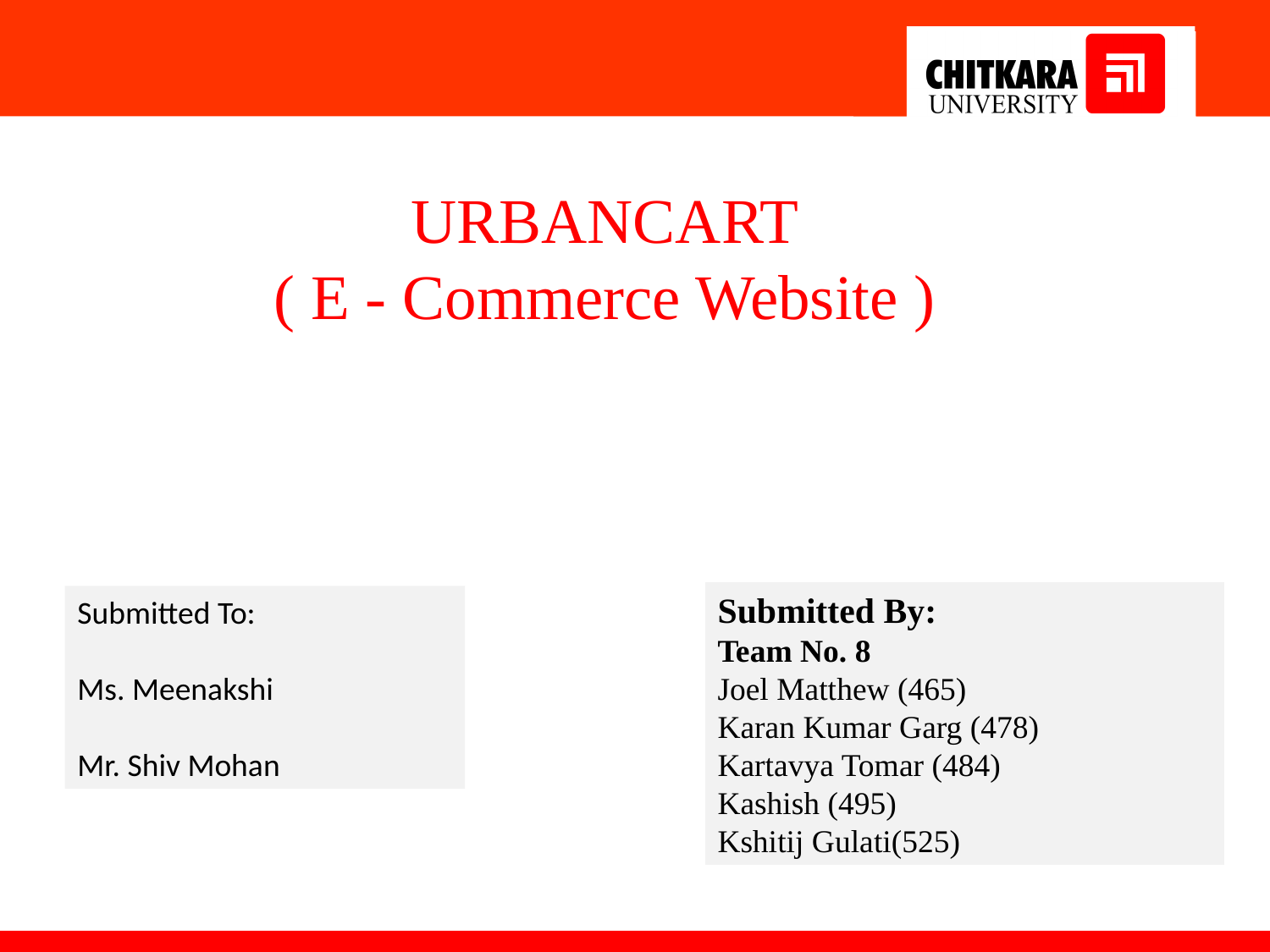

URBANCART
( E - Commerce Website )
Submitted By:
Team No. 8
Joel Matthew (465)
Karan Kumar Garg (478)
Kartavya Tomar (484)
Kashish (495)
Kshitij Gulati(525)
Submitted To:

Ms. Meenakshi

Mr. Shiv Mohan